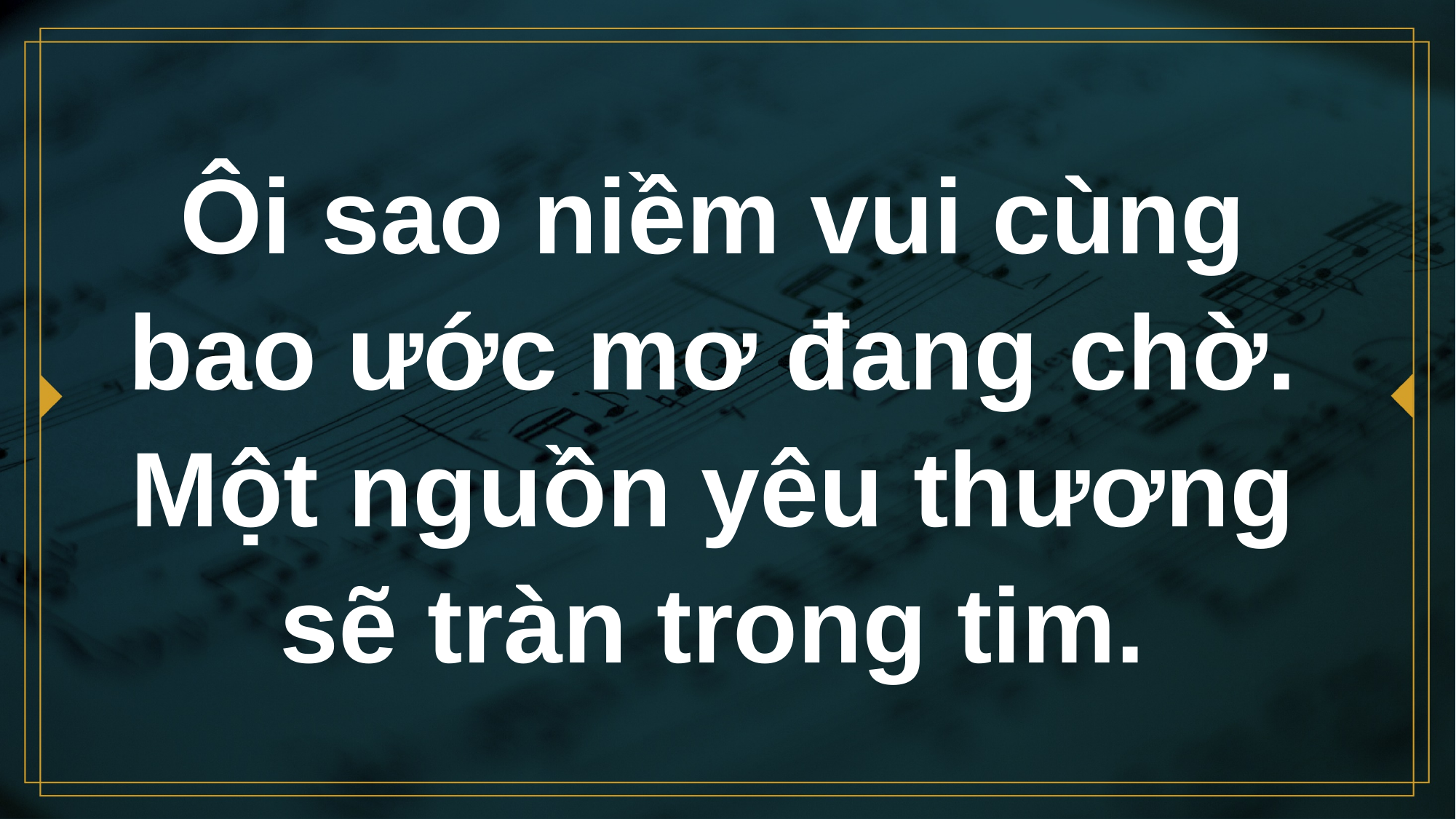

# Ôi sao niềm vui cùng bao ước mơ đang chờ. Một nguồn yêu thương sẽ tràn trong tim.